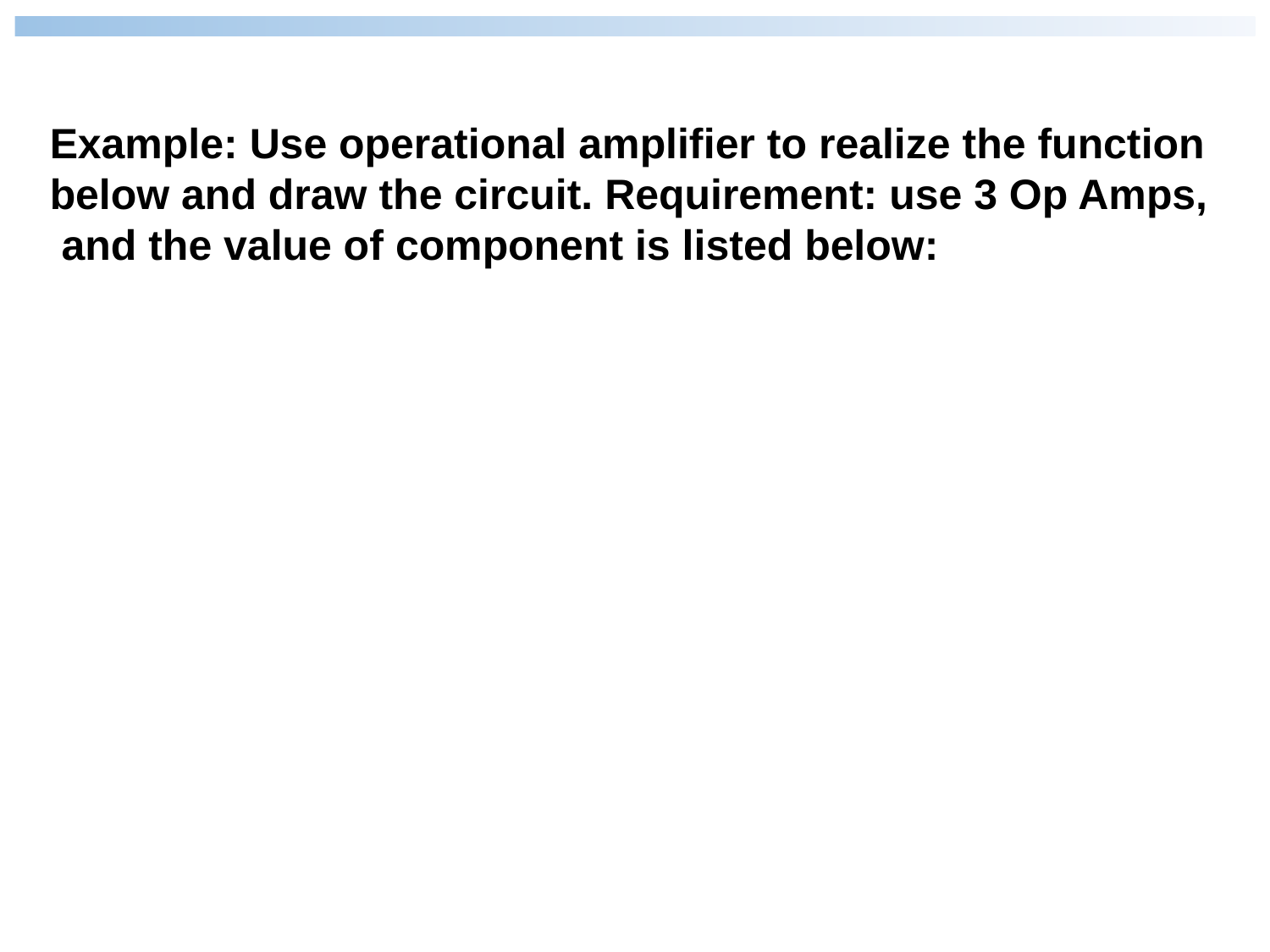

Example: Use operational amplifier to realize the function below and draw the circuit. Requirement: use 3 Op Amps,  and the value of component is listed below: